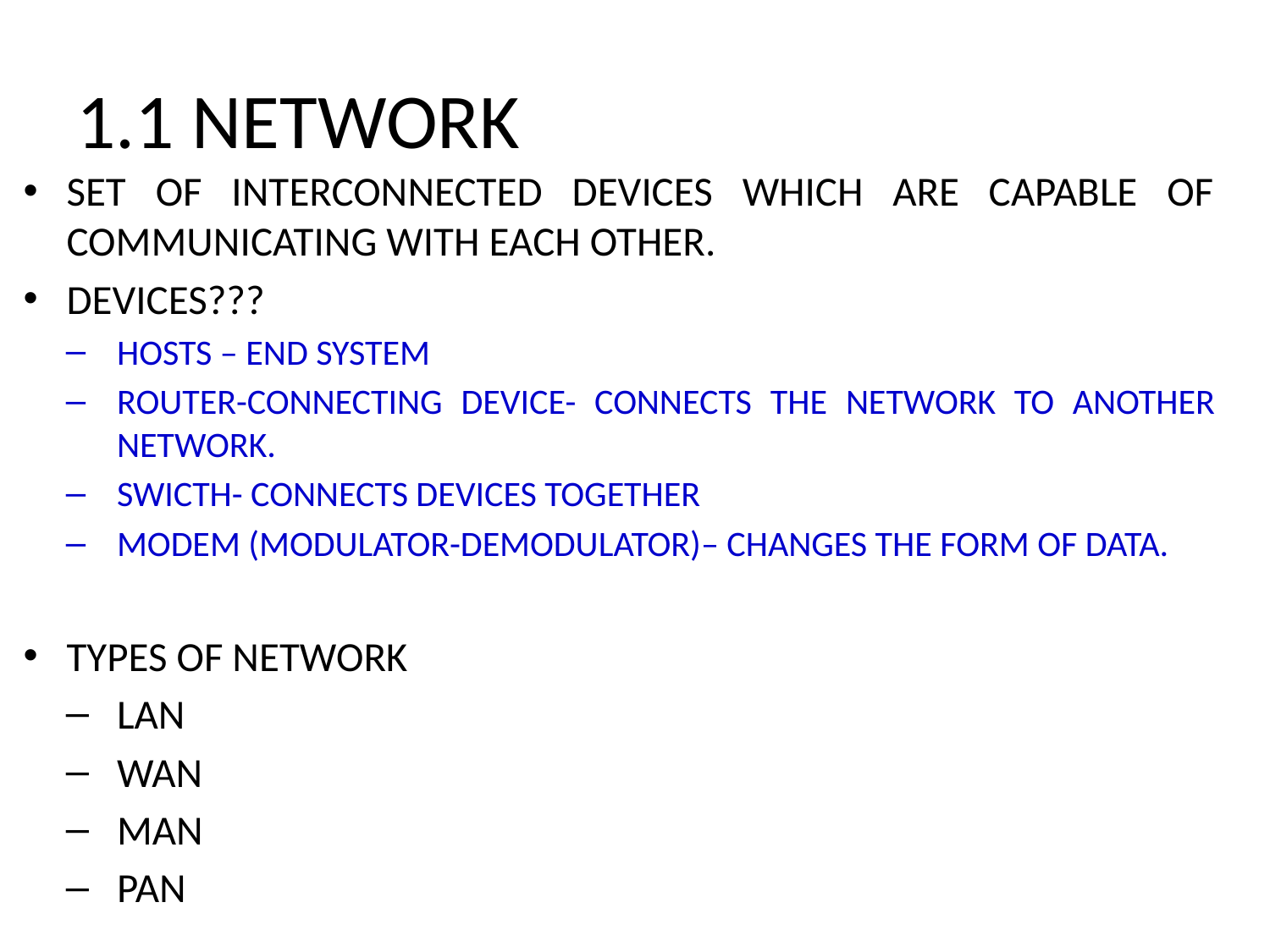

# 1.1 NETWORK
SET OF INTERCONNECTED DEVICES WHICH ARE CAPABLE OF COMMUNICATING WITH EACH OTHER.
DEVICES???
HOSTS – END SYSTEM
ROUTER-CONNECTING DEVICE- CONNECTS THE NETWORK TO ANOTHER NETWORK.
SWICTH- CONNECTS DEVICES TOGETHER
MODEM (MODULATOR-DEMODULATOR)– CHANGES THE FORM OF DATA.

TYPES OF NETWORK
LAN
WAN
MAN
PAN